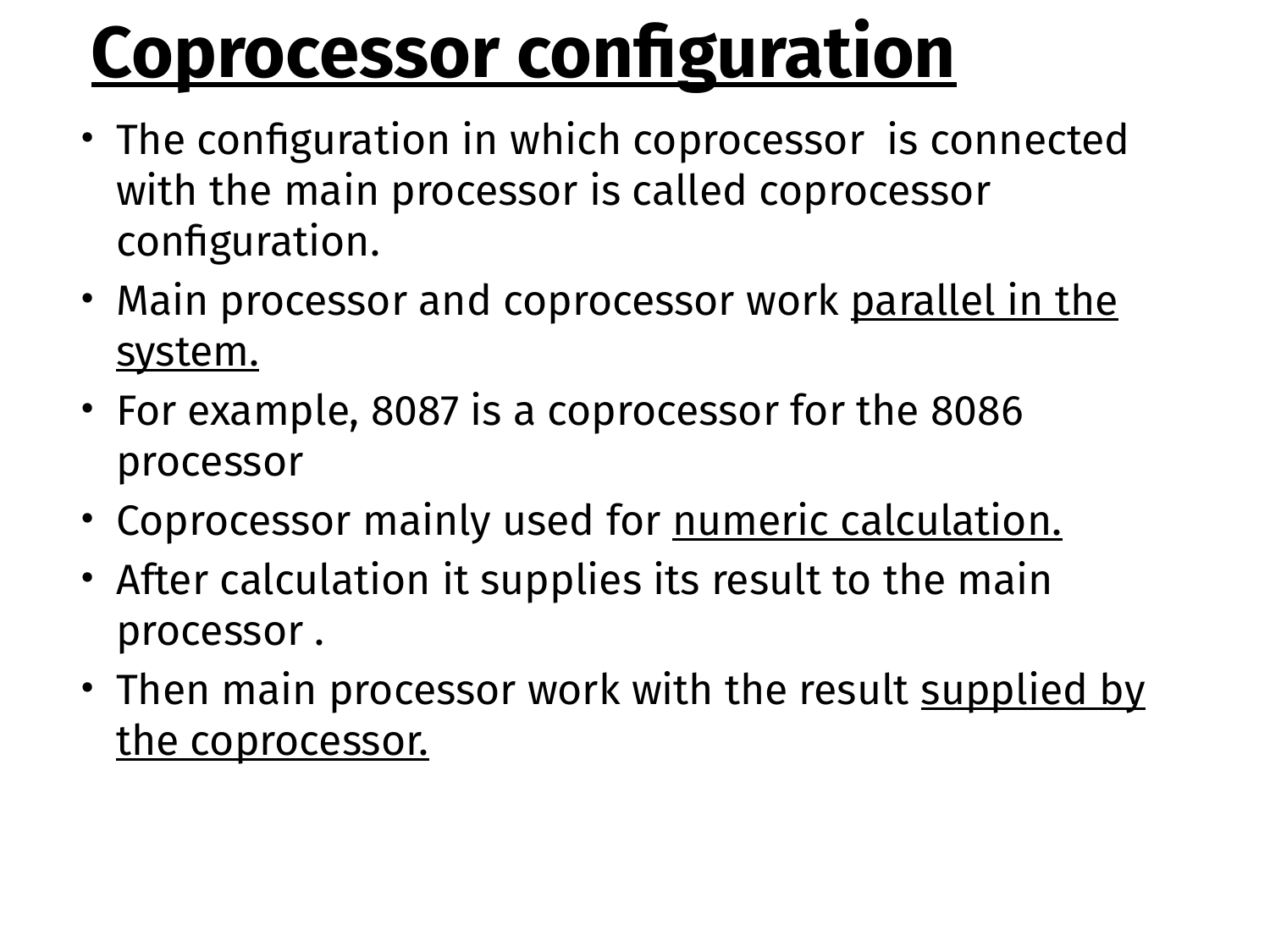

Coprocessor configuration
The configuration in which coprocessor  is connected with the main processor is called coprocessor configuration.
Main processor and coprocessor work parallel in the system.
For example, 8087 is a coprocessor for the 8086 processor
Coprocessor mainly used for numeric calculation.
After calculation it supplies its result to the main processor .
Then main processor work with the result supplied by the coprocessor.